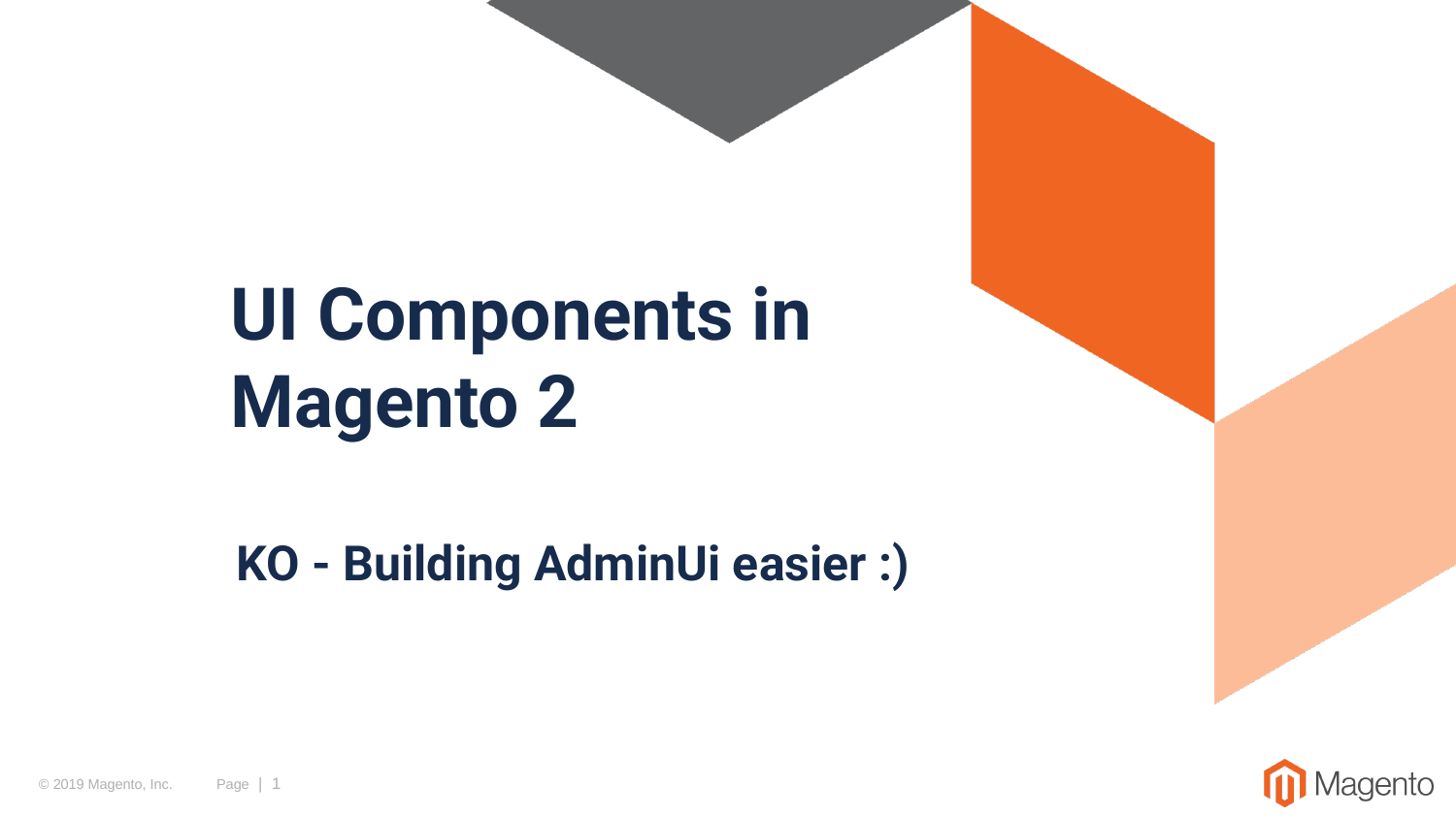

UI Components in Magento 2

KO - Building AdminUi easier :)